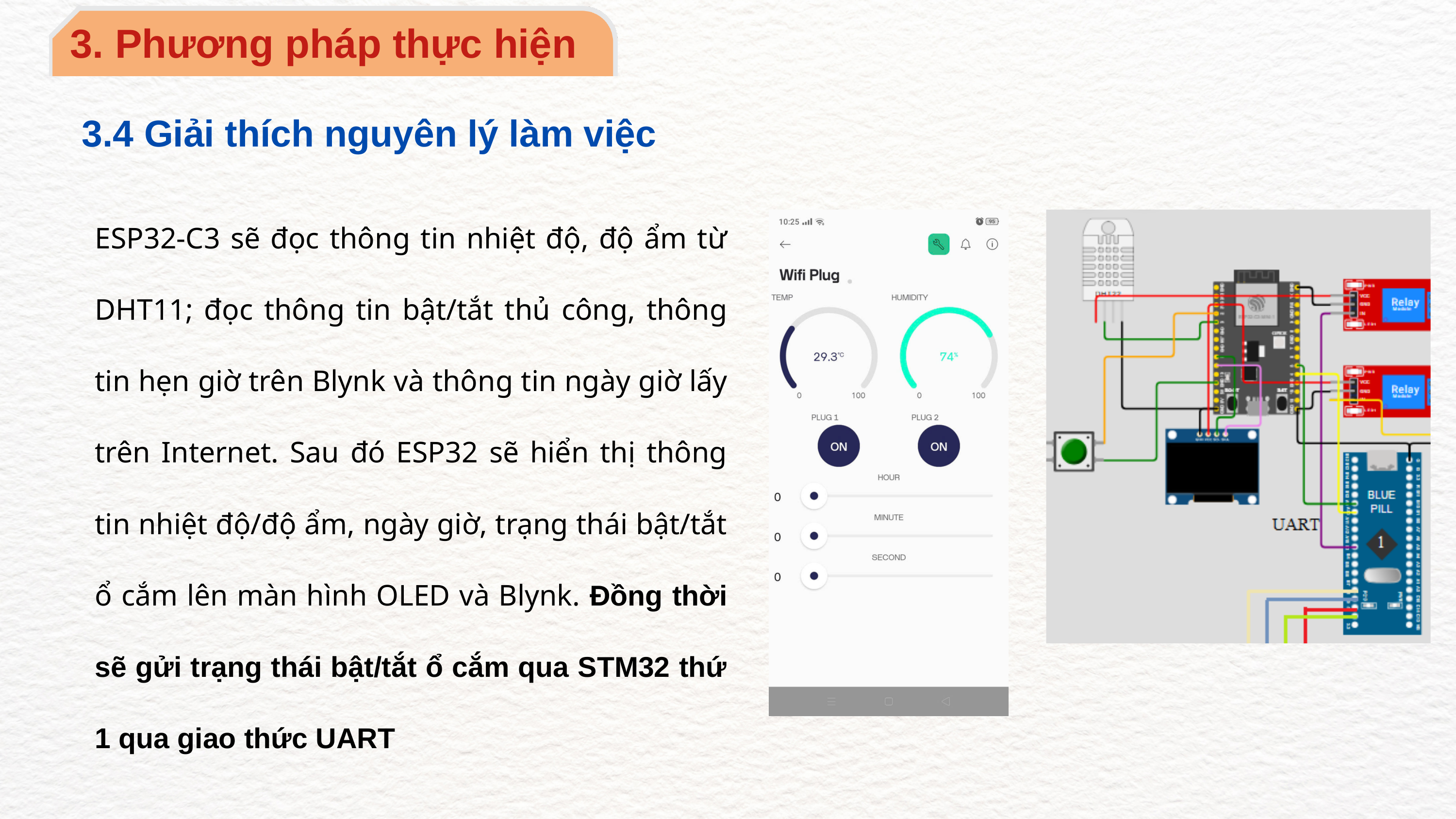

3. Phương pháp thực hiện
3.4 Giải thích nguyên lý làm việc
ESP32-C3 sẽ đọc thông tin nhiệt độ, độ ẩm từ DHT11; đọc thông tin bật/tắt thủ công, thông tin hẹn giờ trên Blynk và thông tin ngày giờ lấy trên Internet. Sau đó ESP32 sẽ hiển thị thông tin nhiệt độ/độ ẩm, ngày giờ, trạng thái bật/tắt ổ cắm lên màn hình OLED và Blynk. Đồng thời sẽ gửi trạng thái bật/tắt ổ cắm qua STM32 thứ 1 qua giao thức UART